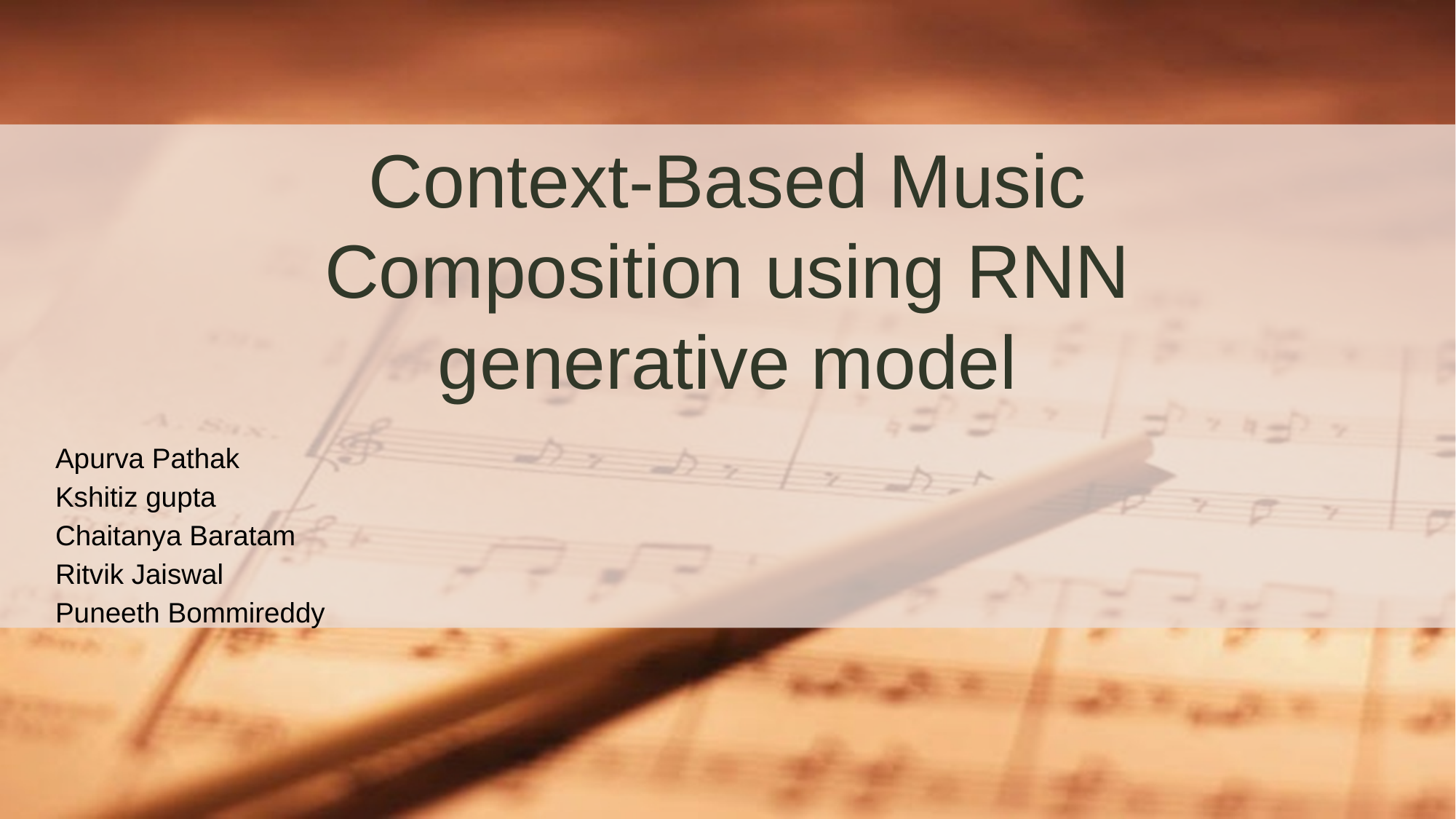

# Context-Based Music Composition using RNN generative model
Apurva Pathak
Kshitiz gupta
Chaitanya Baratam
Ritvik Jaiswal
Puneeth Bommireddy